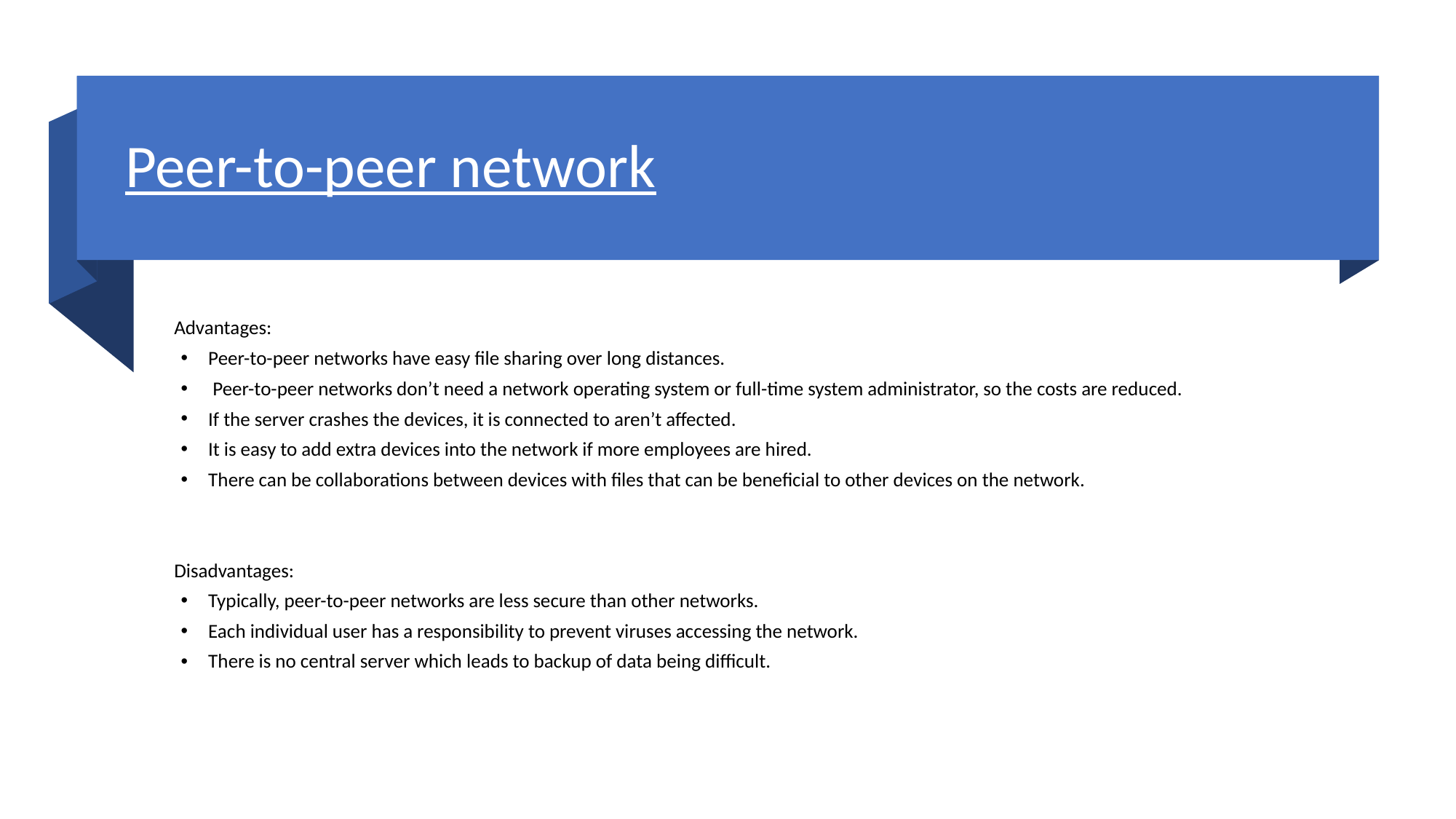

# Peer-to-peer network

Advantages:
Peer-to-peer networks have easy file sharing over long distances.
 Peer-to-peer networks don’t need a network operating system or full-time system administrator, so the costs are reduced.
If the server crashes the devices, it is connected to aren’t affected.
It is easy to add extra devices into the network if more employees are hired.
There can be collaborations between devices with files that can be beneficial to other devices on the network.

Disadvantages:
Typically, peer-to-peer networks are less secure than other networks.
Each individual user has a responsibility to prevent viruses accessing the network.
There is no central server which leads to backup of data being difficult.